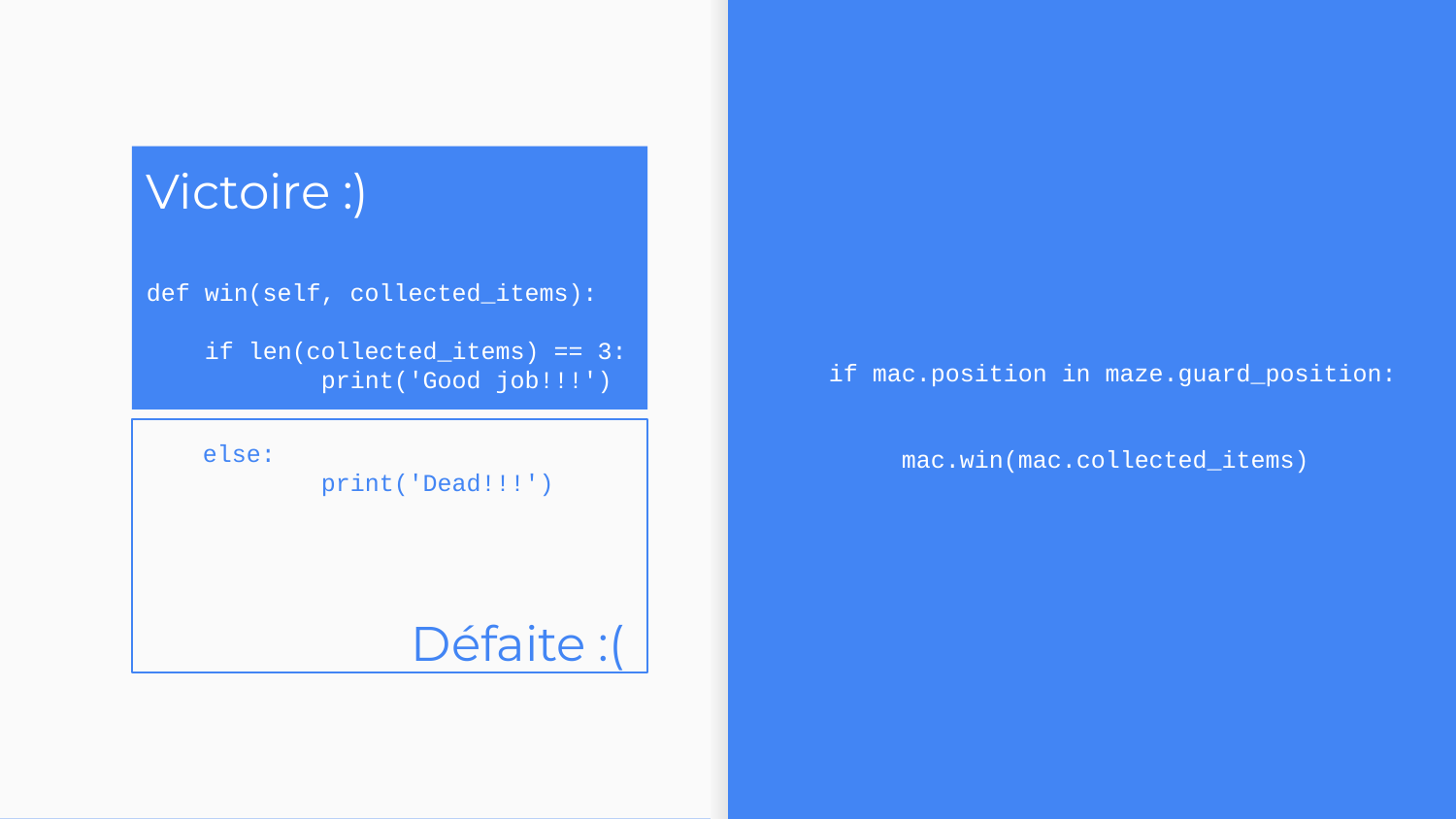

Victoire :)

def win(self, collected_items):

    if len(collected_items) == 3:
            print('Good job!!!')

if mac.position in maze.guard_position:

mac.win(mac.collected_items)
        else:
            print('Dead!!!')

                     Défaite :(